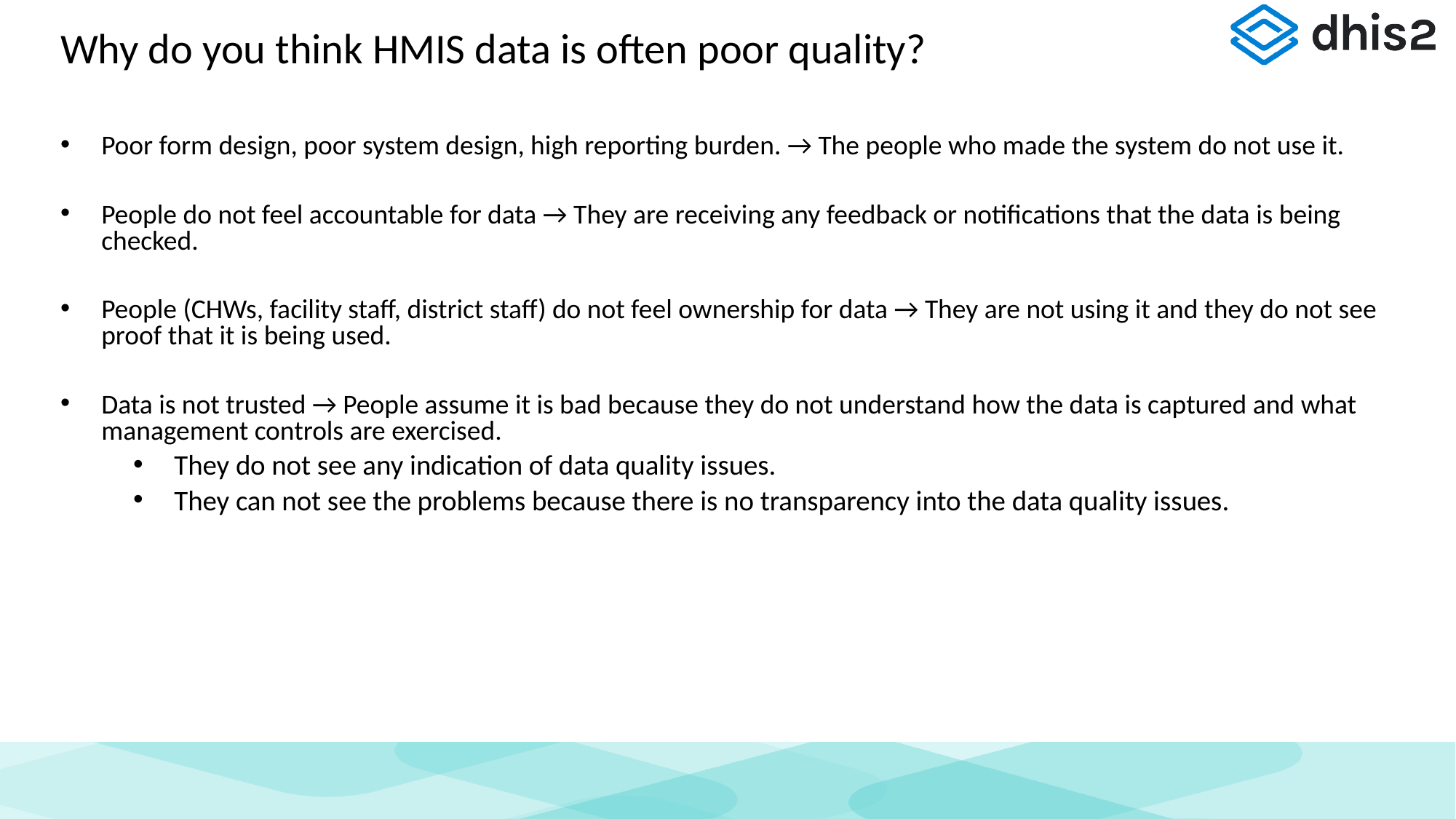

# Why do you think HMIS data is often poor quality?
Poor form design, poor system design, high reporting burden. → The people who made the system do not use it.

People do not feel accountable for data → They are receiving any feedback or notifications that the data is being checked.

People (CHWs, facility staff, district staff) do not feel ownership for data → They are not using it and they do not see proof that it is being used.

Data is not trusted → People assume it is bad because they do not understand how the data is captured and what management controls are exercised.
They do not see any indication of data quality issues.
They can not see the problems because there is no transparency into the data quality issues.